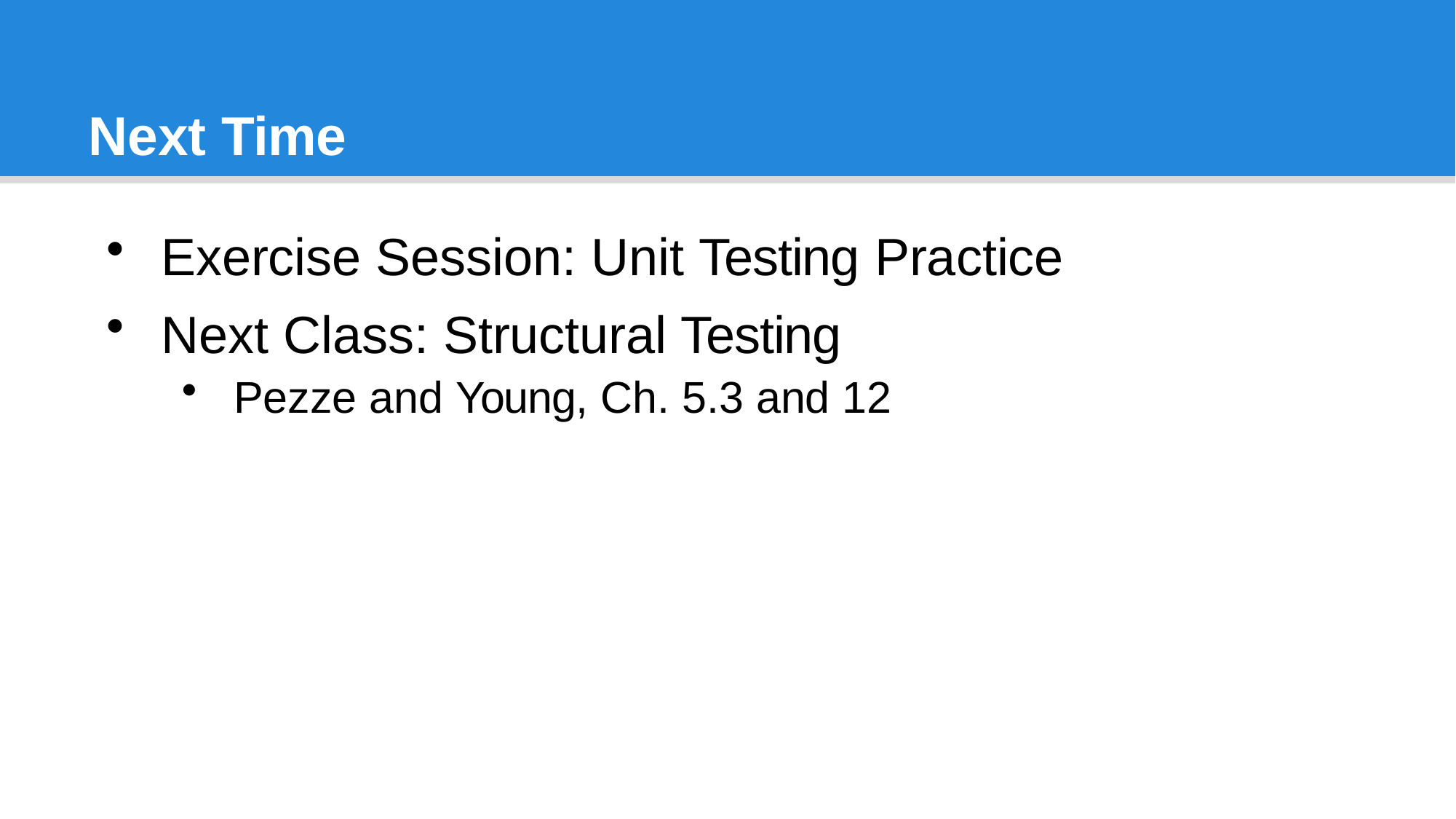

# Next Time
Exercise Session: Unit Testing Practice
Next Class: Structural Testing
Pezze and Young, Ch. 5.3 and 12
77